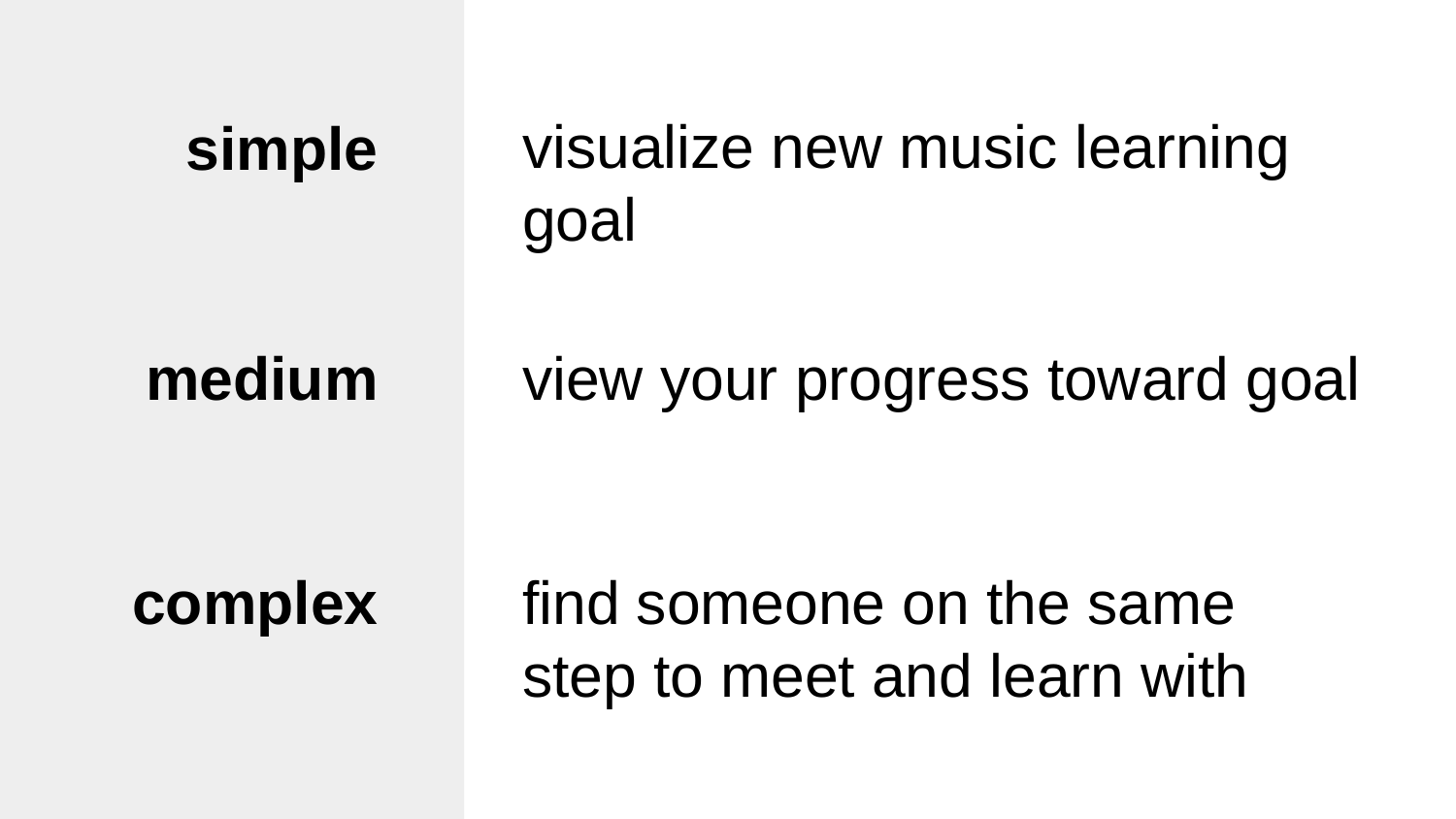

visualize new music learning goal
simple
medium
view your progress toward goal
complex
find someone on the same step to meet and learn with